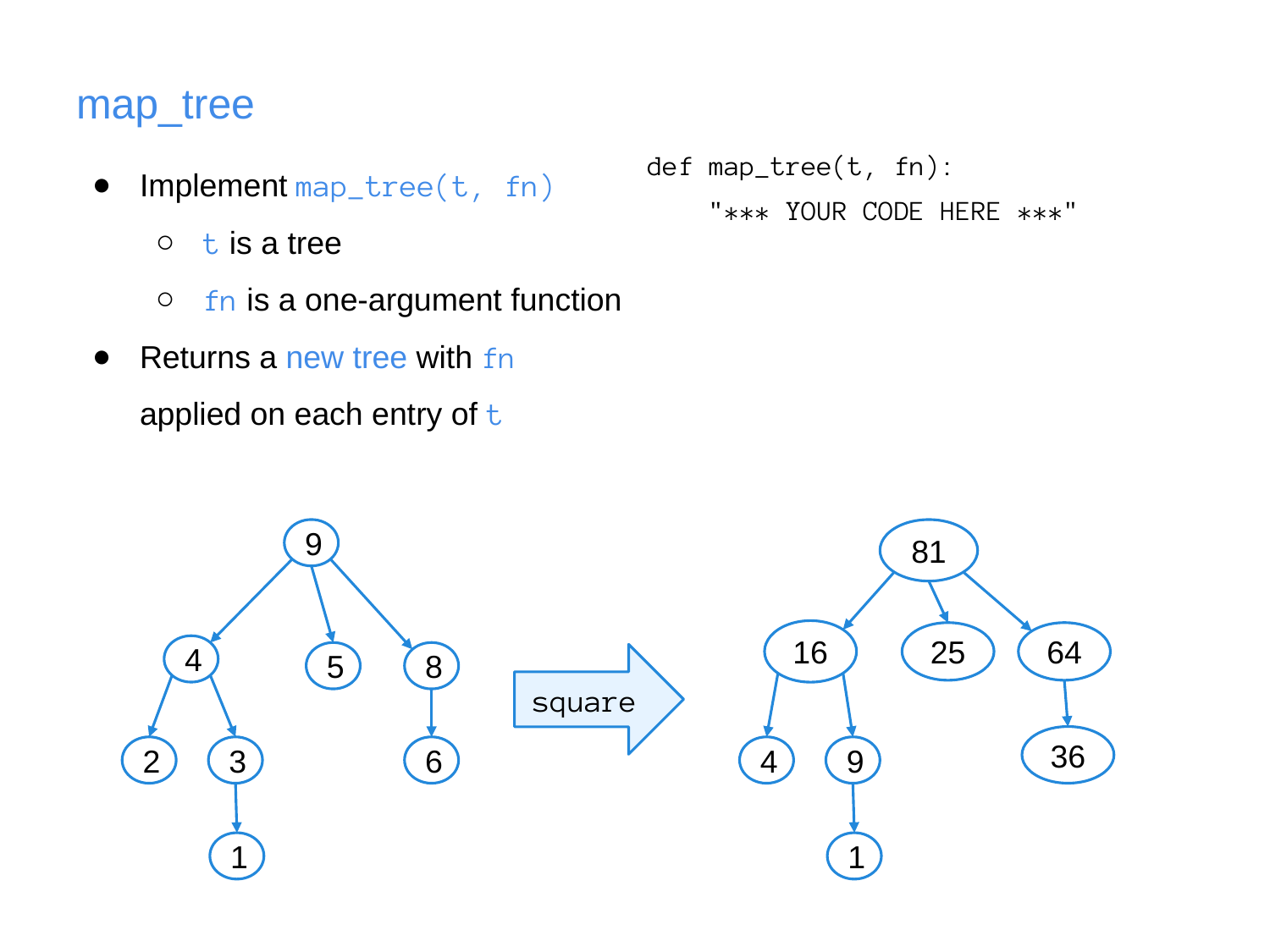

# map_tree
Implement map_tree(t, fn)
t is a tree
fn is a one-argument function
Returns a new tree with fn applied on each entry of t
def map_tree(t, fn):
    "*** YOUR CODE HERE ***"

9
4
5
8
2
3
6
1
81
16
25
64
36
4
9
1
square